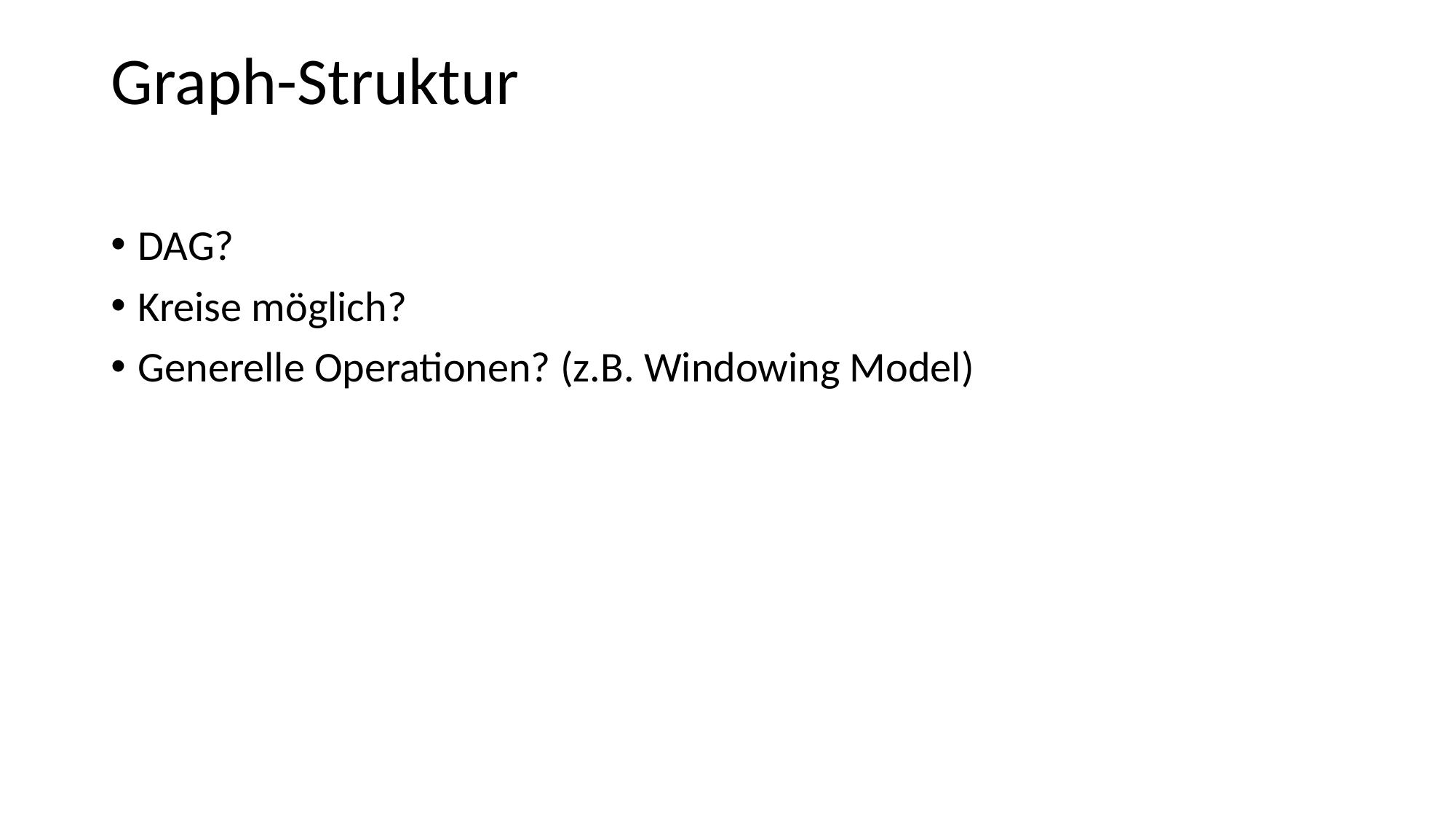

# Graph-Struktur
DAG?
Kreise möglich?
Generelle Operationen? (z.B. Windowing Model)